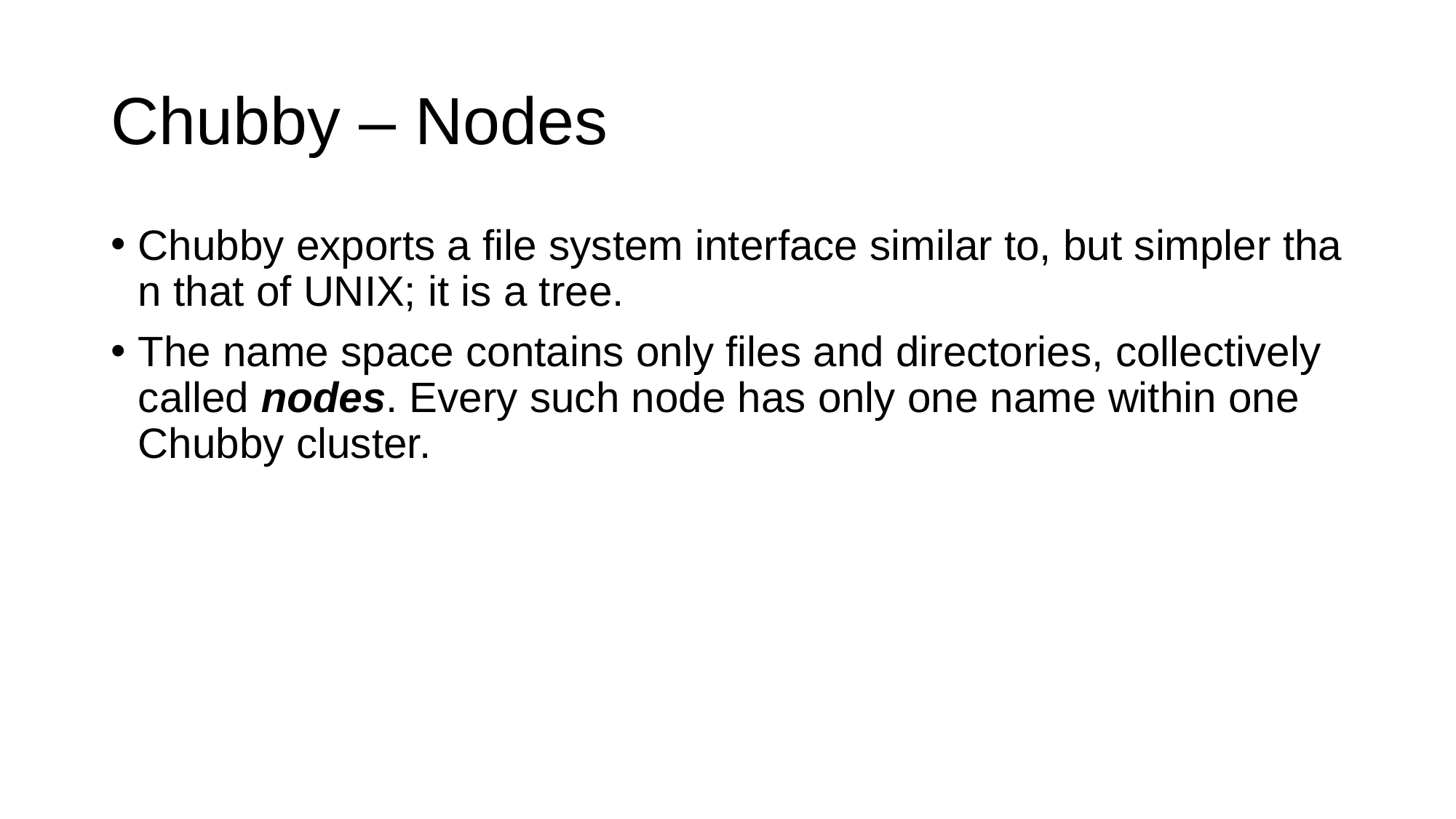

# Chubby – Nodes
Chubby exports a file system interface similar to, but simpler than that of UNIX; it is a tree.
The name space contains only files and directories, collectively called nodes. Every such node has only one name within one Chubby cluster.